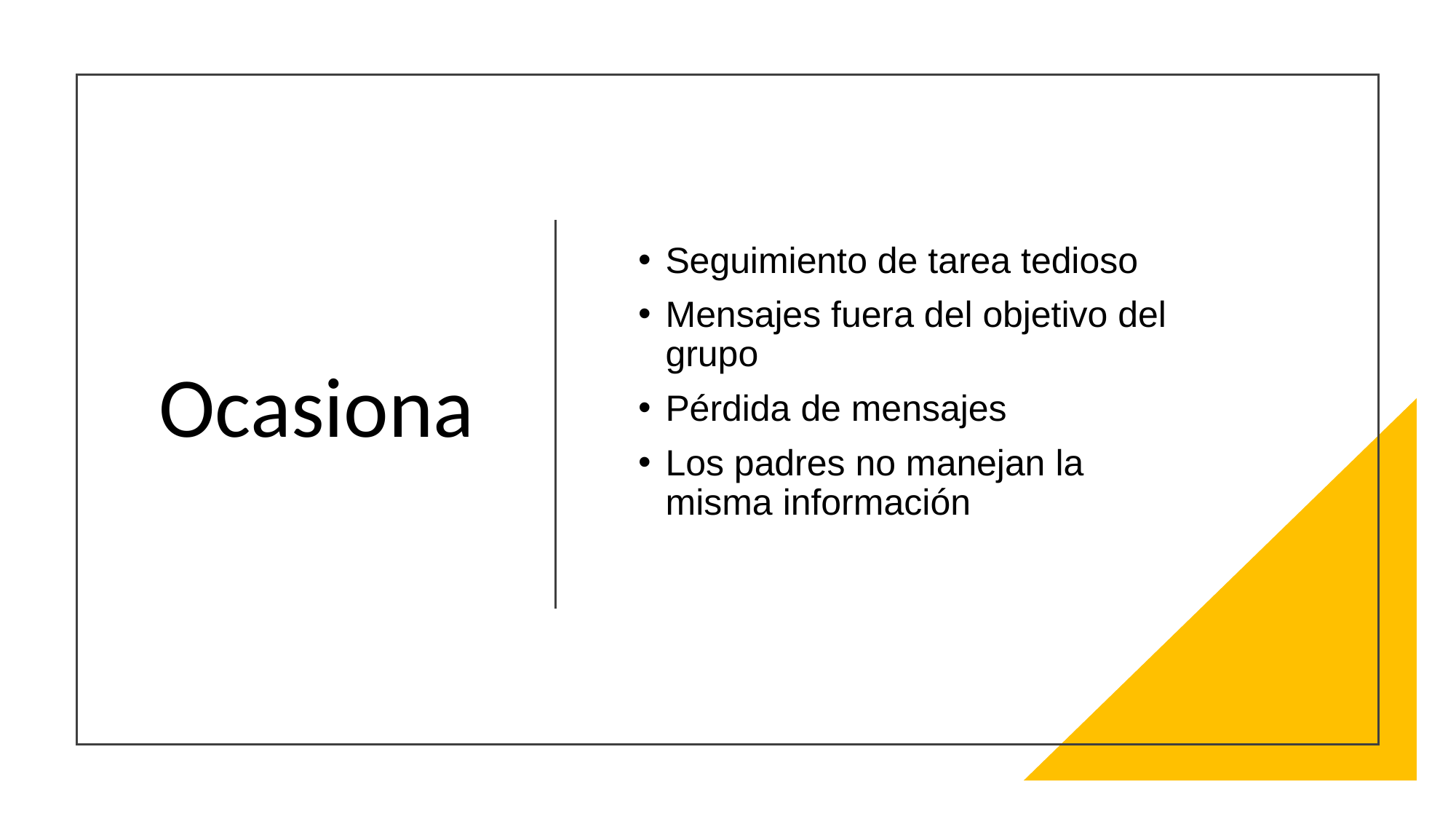

# Ocasiona
Seguimiento de tarea tedioso
Mensajes fuera del objetivo del grupo
Pérdida de mensajes
Los padres no manejan la misma información